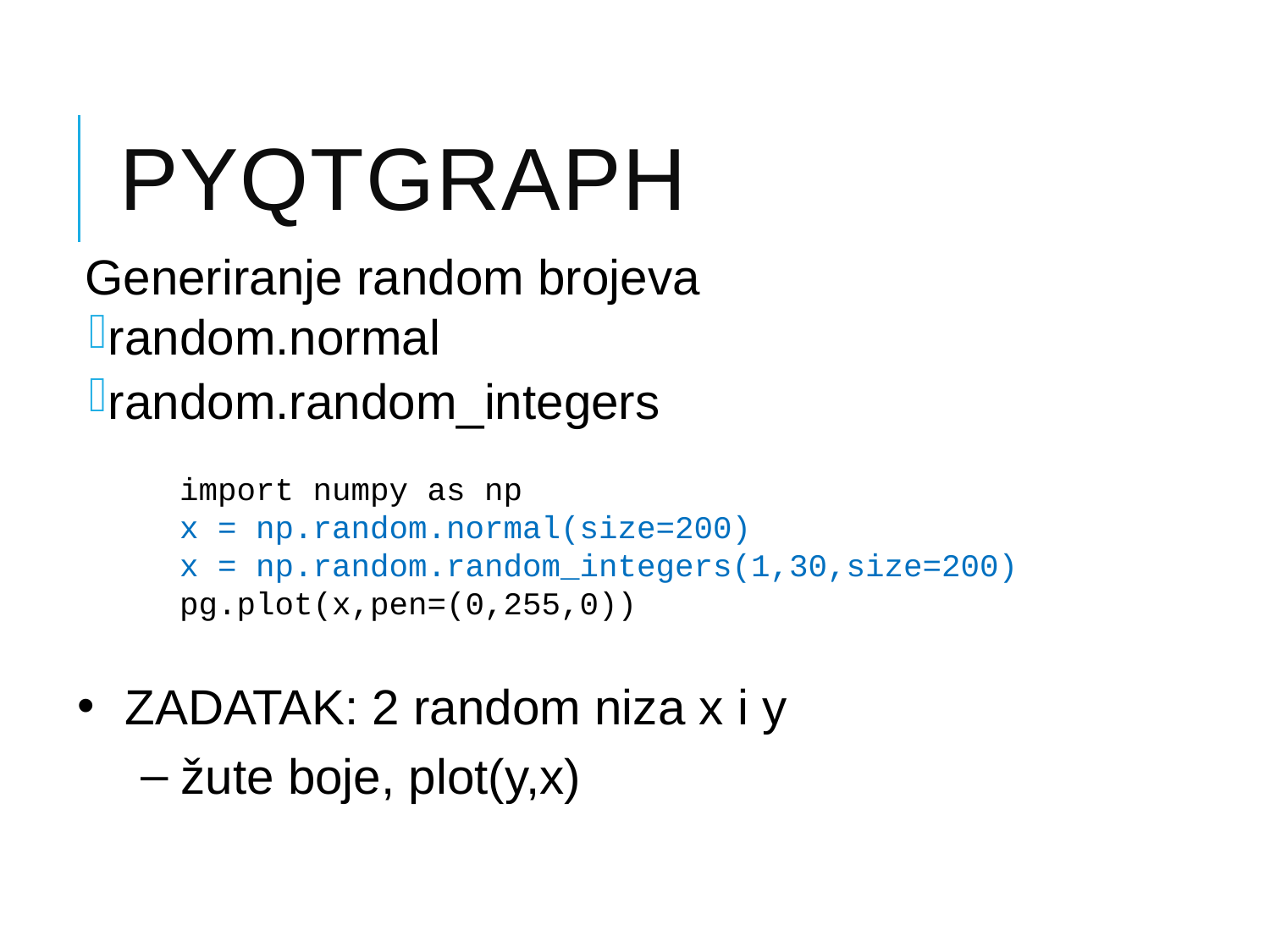

# PyQtGraph
Generiranje random brojeva
random.normal
random.random_integers

import numpy as np
x = np.random.normal(size=200)
x = np.random.random_integers(1,30,size=200)
pg.plot(x,pen=(0,255,0))

ZADATAK: 2 random niza x i y
žute boje, plot(y,x)